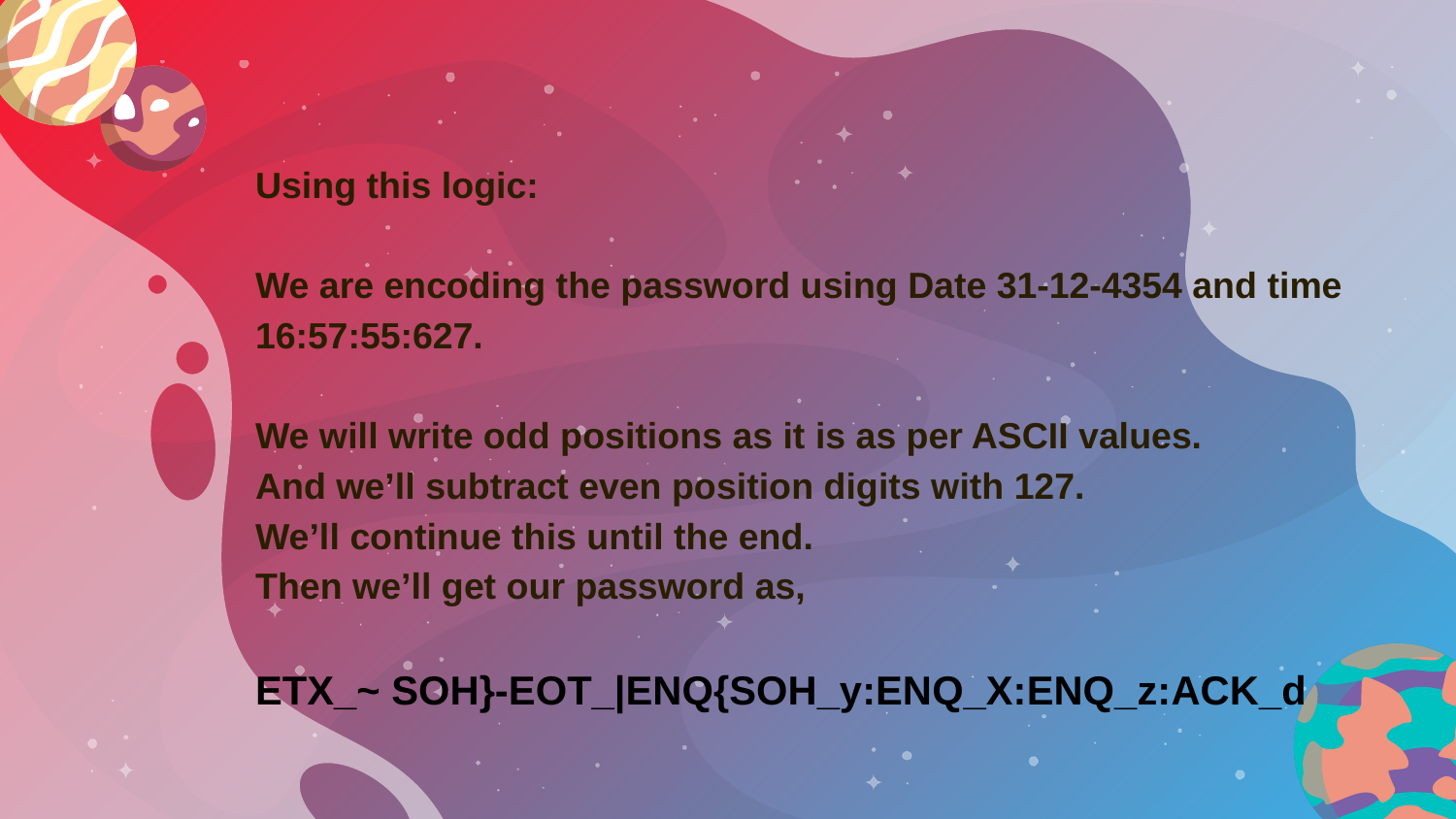

Using this logic:

We are encoding the password using Date 31-12-4354 and time 16:57:55:627.

We will write odd positions as it is as per ASCII values.
And we’ll subtract even position digits with 127.
We’ll continue this until the end.
Then we’ll get our password as,

ETX_~ SOH}-EOT_|ENQ{SOH_y:ENQ_X:ENQ_z:ACK_d